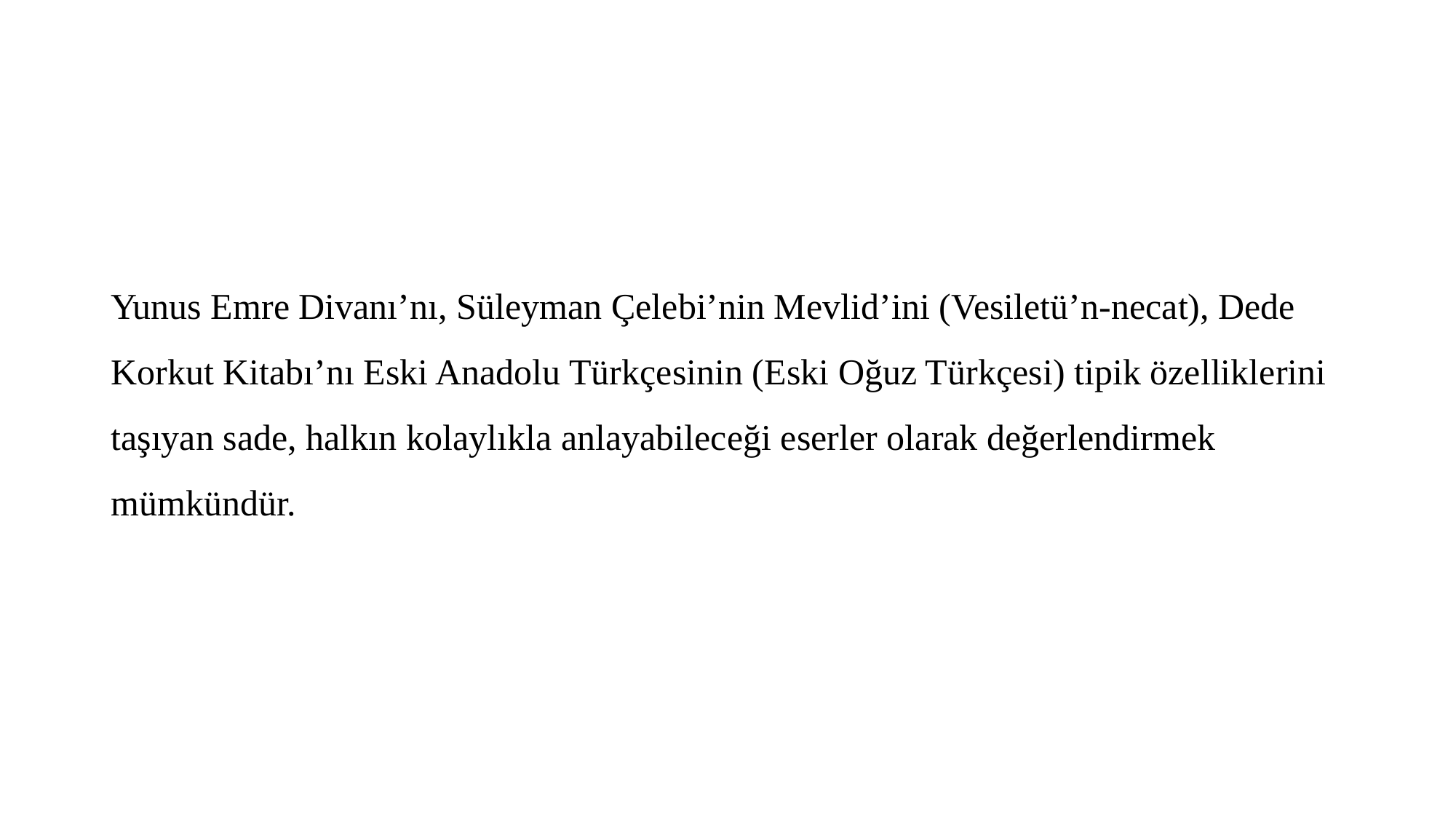

Yunus Emre Divanı’nı, Süleyman Çelebi’nin Mevlid’ini (Vesiletü’n-necat), Dede Korkut Kitabı’nı Eski Anadolu Türkçesinin (Eski Oğuz Türkçesi) tipik özelliklerini taşıyan sade, halkın kolaylıkla anlayabileceği eserler olarak değerlendirmek mümkündür.